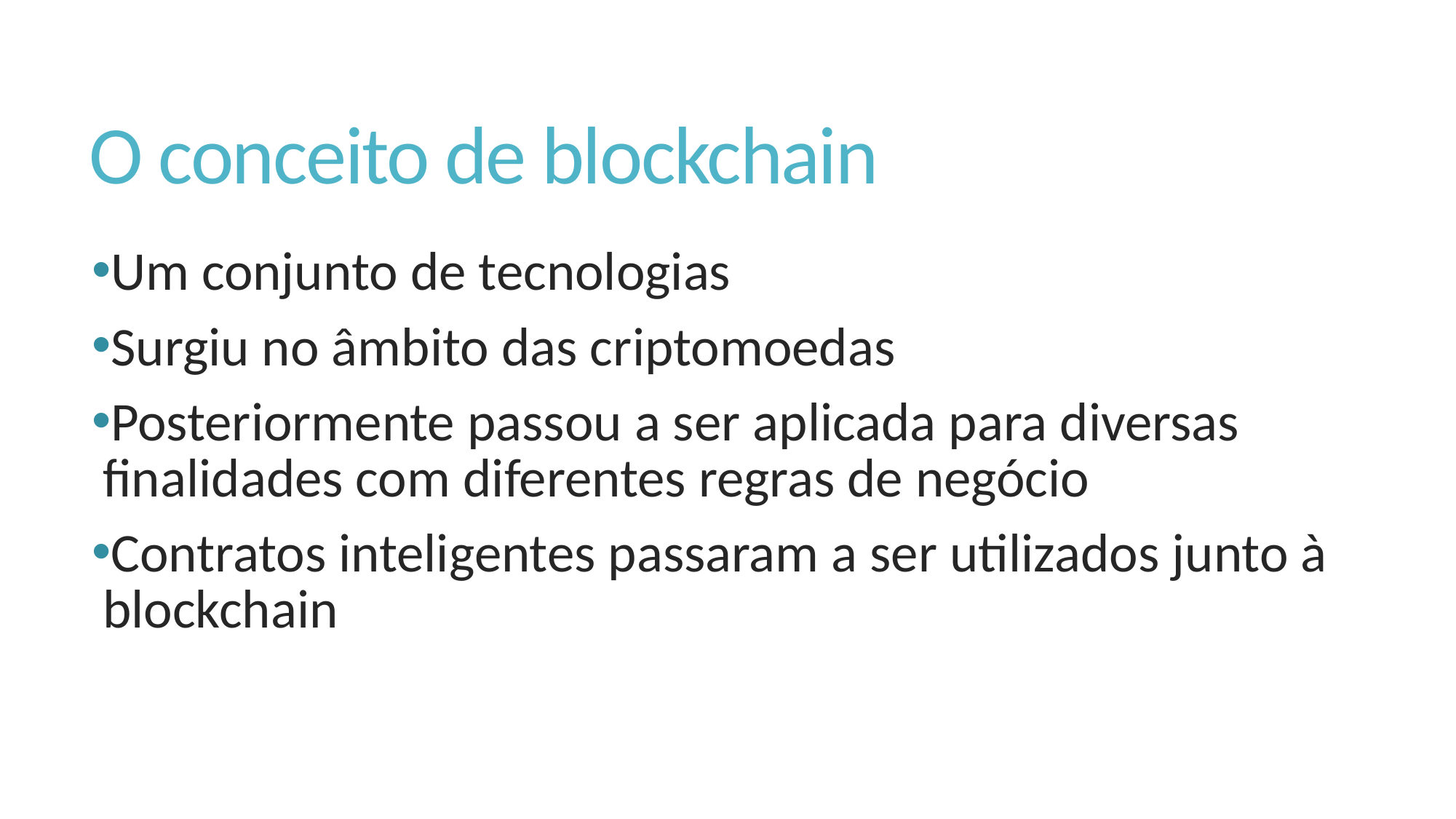

# O conceito de blockchain
Um conjunto de tecnologias
Surgiu no âmbito das criptomoedas
Posteriormente passou a ser aplicada para diversas finalidades com diferentes regras de negócio
Contratos inteligentes passaram a ser utilizados junto à blockchain